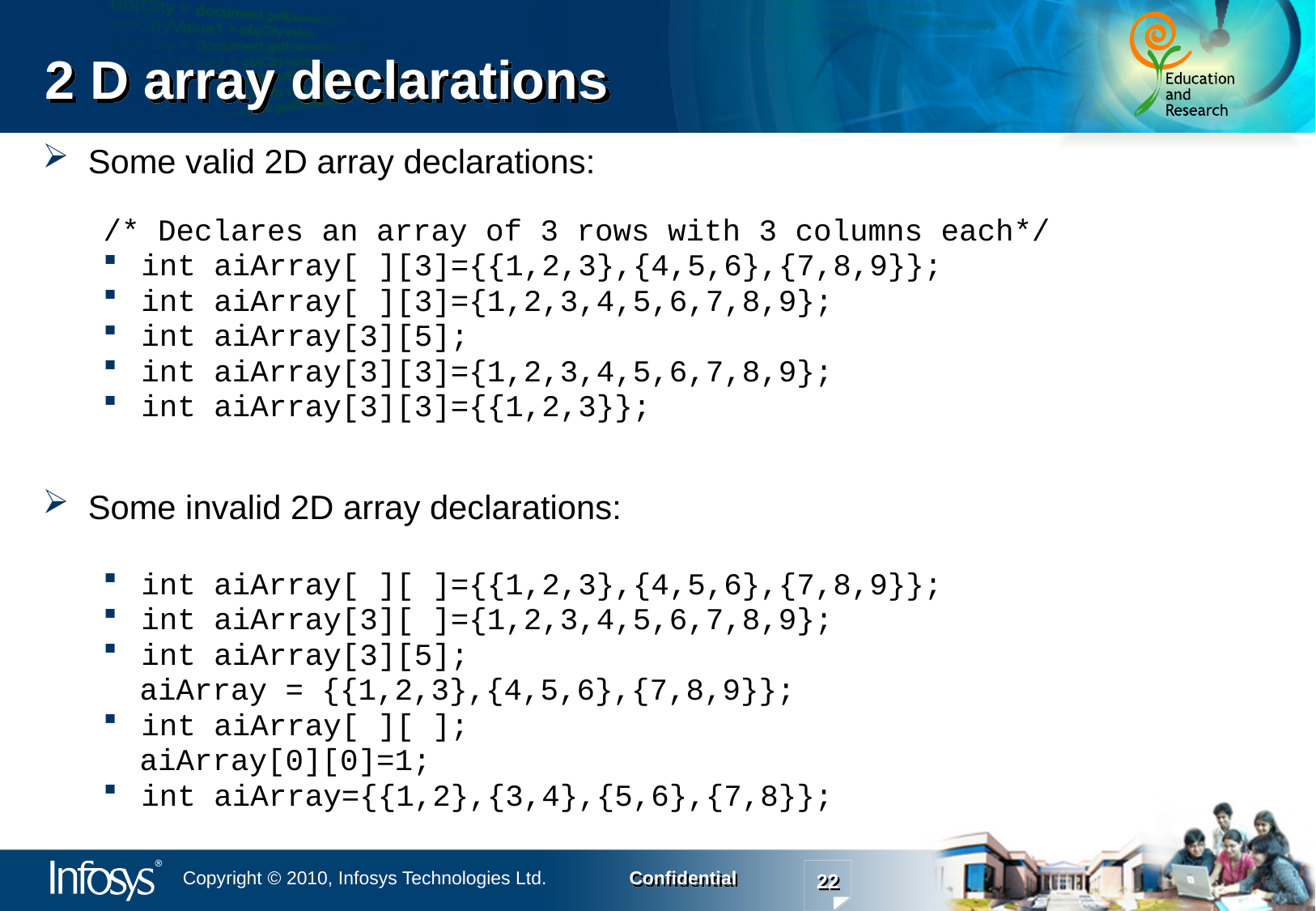

# 2 D array declarations
Some valid 2D array declarations:

/* Declares an array of 3 rows with 3 columns each*/
int aiArray[ ][3]={{1,2,3},{4,5,6},{7,8,9}};
int aiArray[ ][3]={1,2,3,4,5,6,7,8,9};
int aiArray[3][5];
int aiArray[3][3]={1,2,3,4,5,6,7,8,9};
int aiArray[3][3]={{1,2,3}};

Some invalid 2D array declarations:

int aiArray[ ][ ]={{1,2,3},{4,5,6},{7,8,9}};
int aiArray[3][ ]={1,2,3,4,5,6,7,8,9};
int aiArray[3][5];
  aiArray = {{1,2,3},{4,5,6},{7,8,9}};
int aiArray[ ][ ];
  aiArray[0][0]=1;
int aiArray={{1,2},{3,4},{5,6},{7,8}};